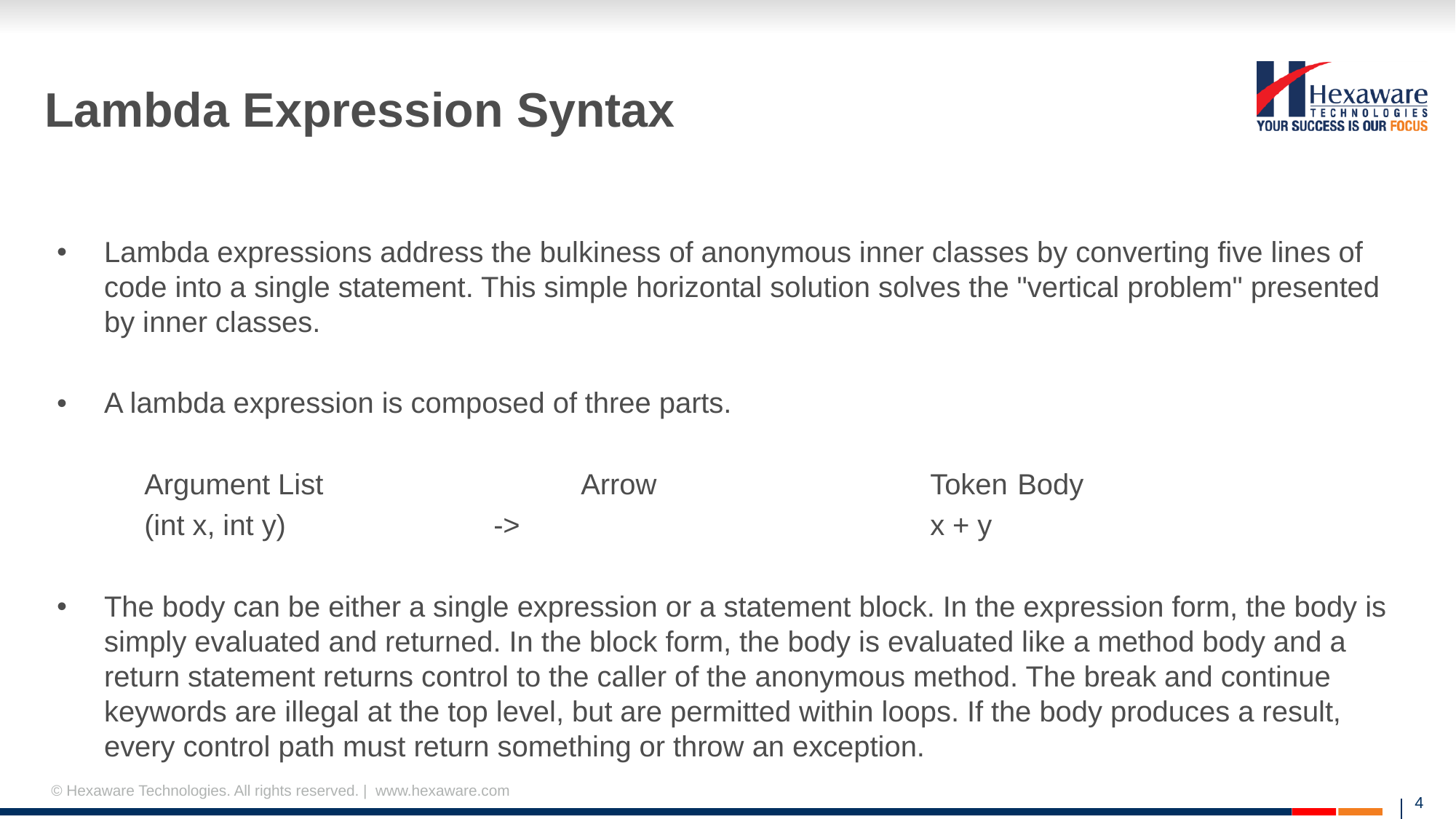

# Lambda Expression Syntax

Lambda expressions address the bulkiness of anonymous inner classes by converting five lines of code into a single statement. This simple horizontal solution solves the "vertical problem" presented by inner classes.

A lambda expression is composed of three parts.

	Argument List			Arrow 				Token	Body
	(int x, int y)			->					x + y

The body can be either a single expression or a statement block. In the expression form, the body is simply evaluated and returned. In the block form, the body is evaluated like a method body and a return statement returns control to the caller of the anonymous method. The break and continue keywords are illegal at the top level, but are permitted within loops. If the body produces a result, every control path must return something or throw an exception.